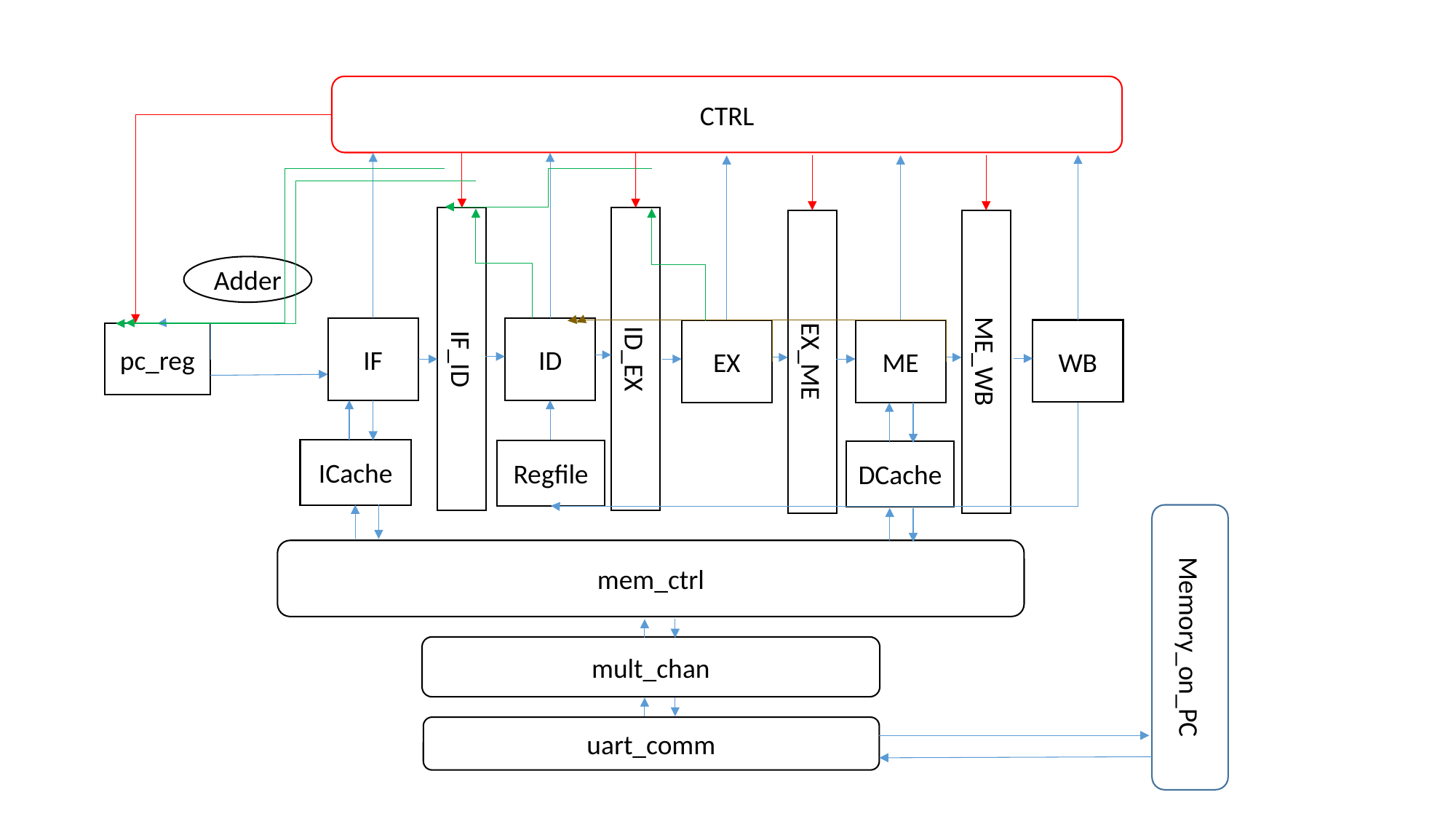

CTRL
ID_EX
IF_ID
EX_ME
ME_WB
Adder
IF
ID
WB
EX
ME
pc_reg
ICache
Regfile
DCache
Memory_on_PC
mem_ctrl
mult_chan
uart_comm